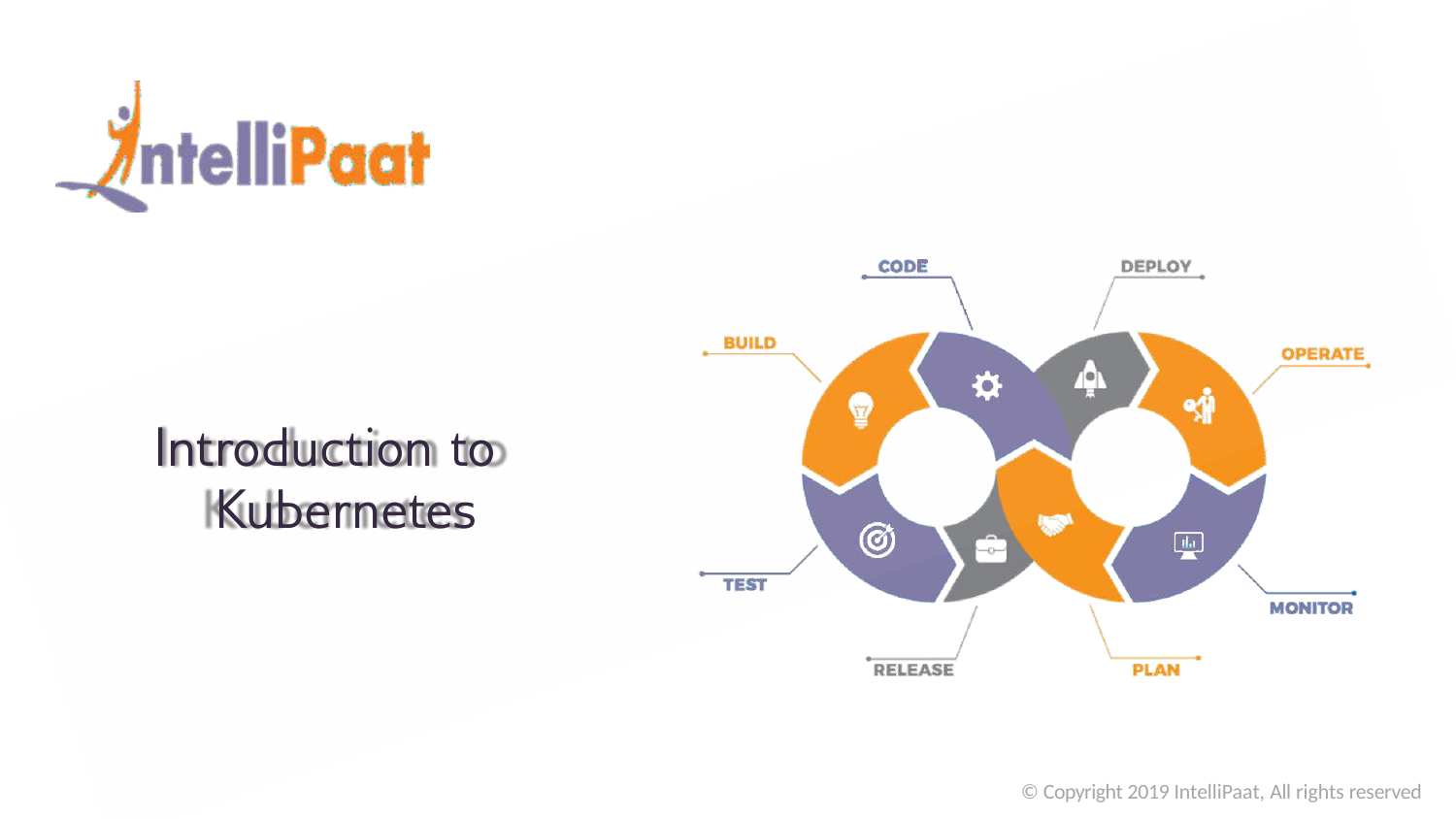

Introduction to  Kubernetes

© Copyright 2019 IntelliPaat, All rights reserved